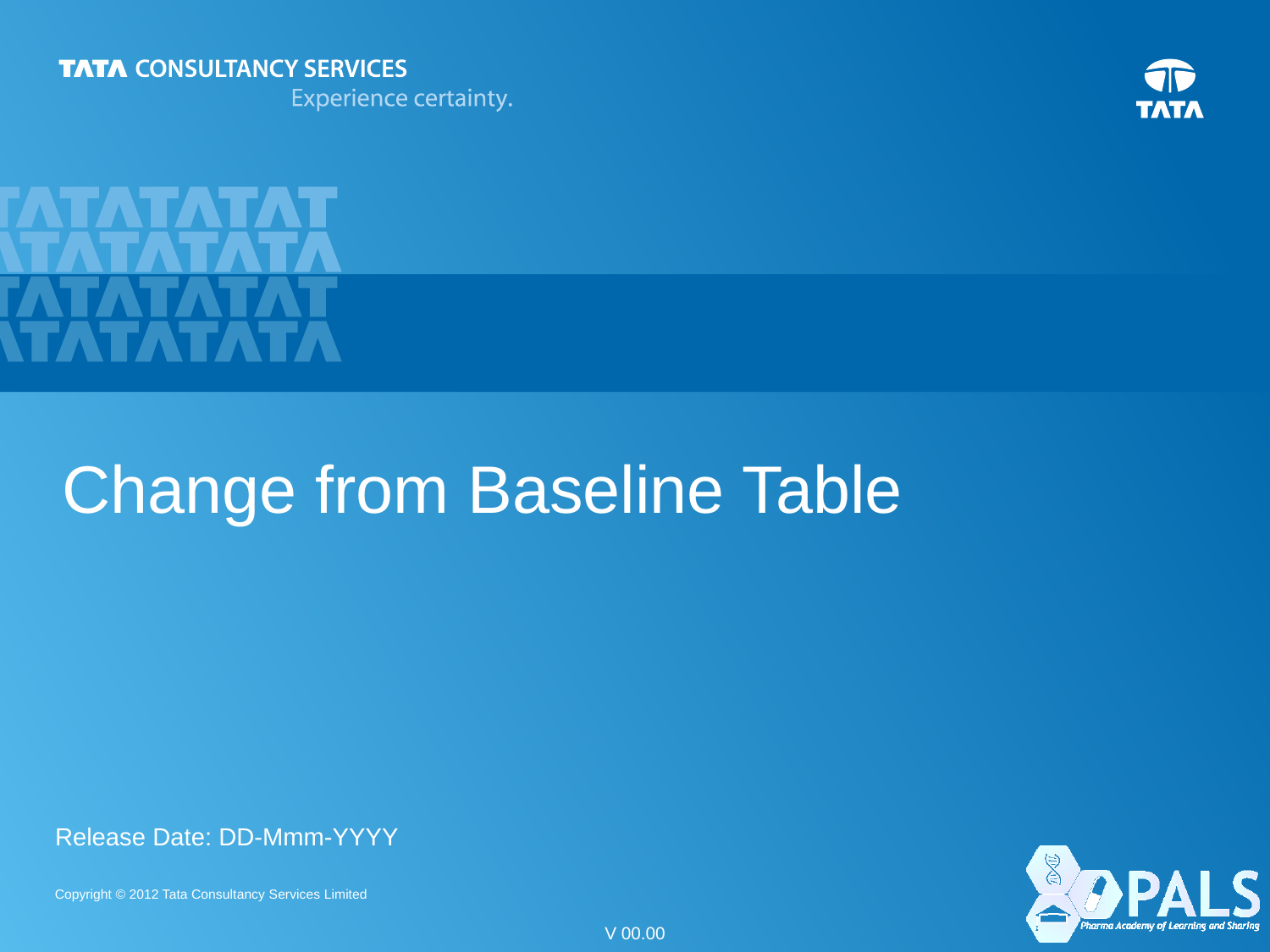

# Change from Baseline Table

Release Date: DD-Mmm-YYYY